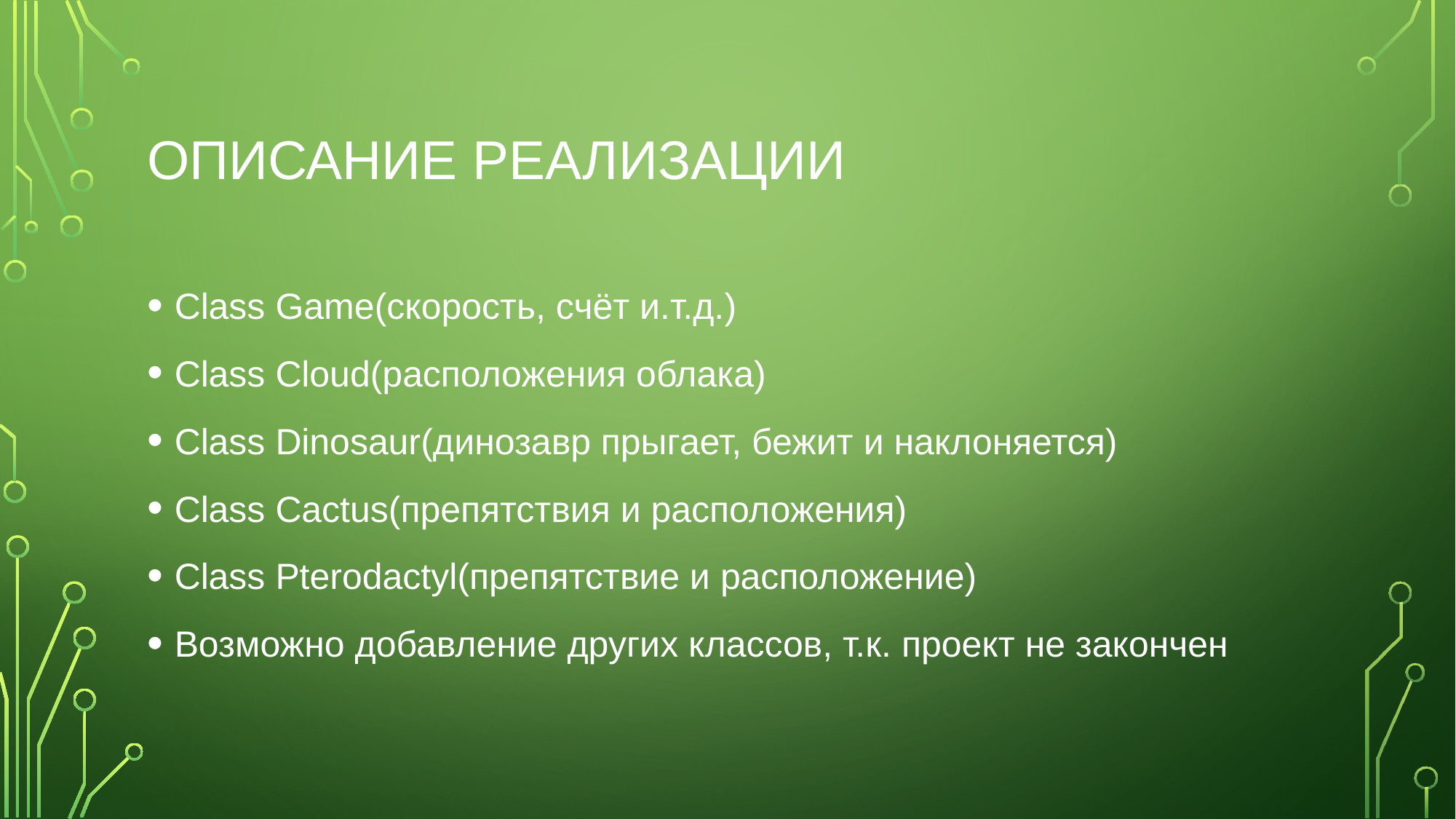

# Описание реализации
Class Game(скорость, счёт и.т.д.)
Class Cloud(расположения облака)
Class Dinosaur(динозавр прыгает, бежит и наклоняется)
Class Cactus(препятствия и расположения)
Class Pterodactyl(препятствие и расположение)
Возможно добавление других классов, т.к. проект не закончен